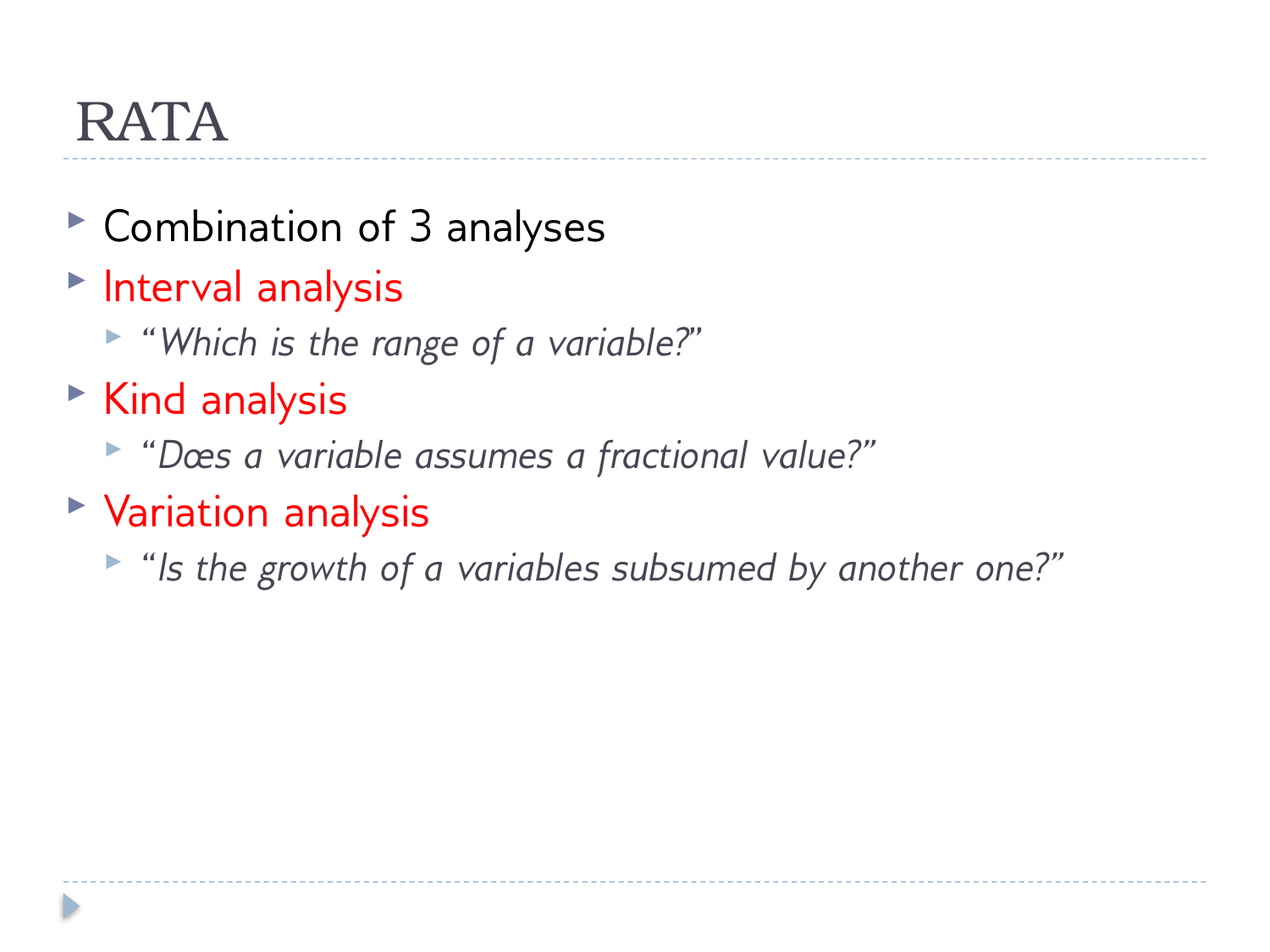

# RATA
Combination of 3 analyses
Interval analysis
“Which is the range of a variable?”
Kind analysis
“Does a variable assumes a fractional value?”
Variation analysis
“Is the growth of a variables subsumed by another one?”